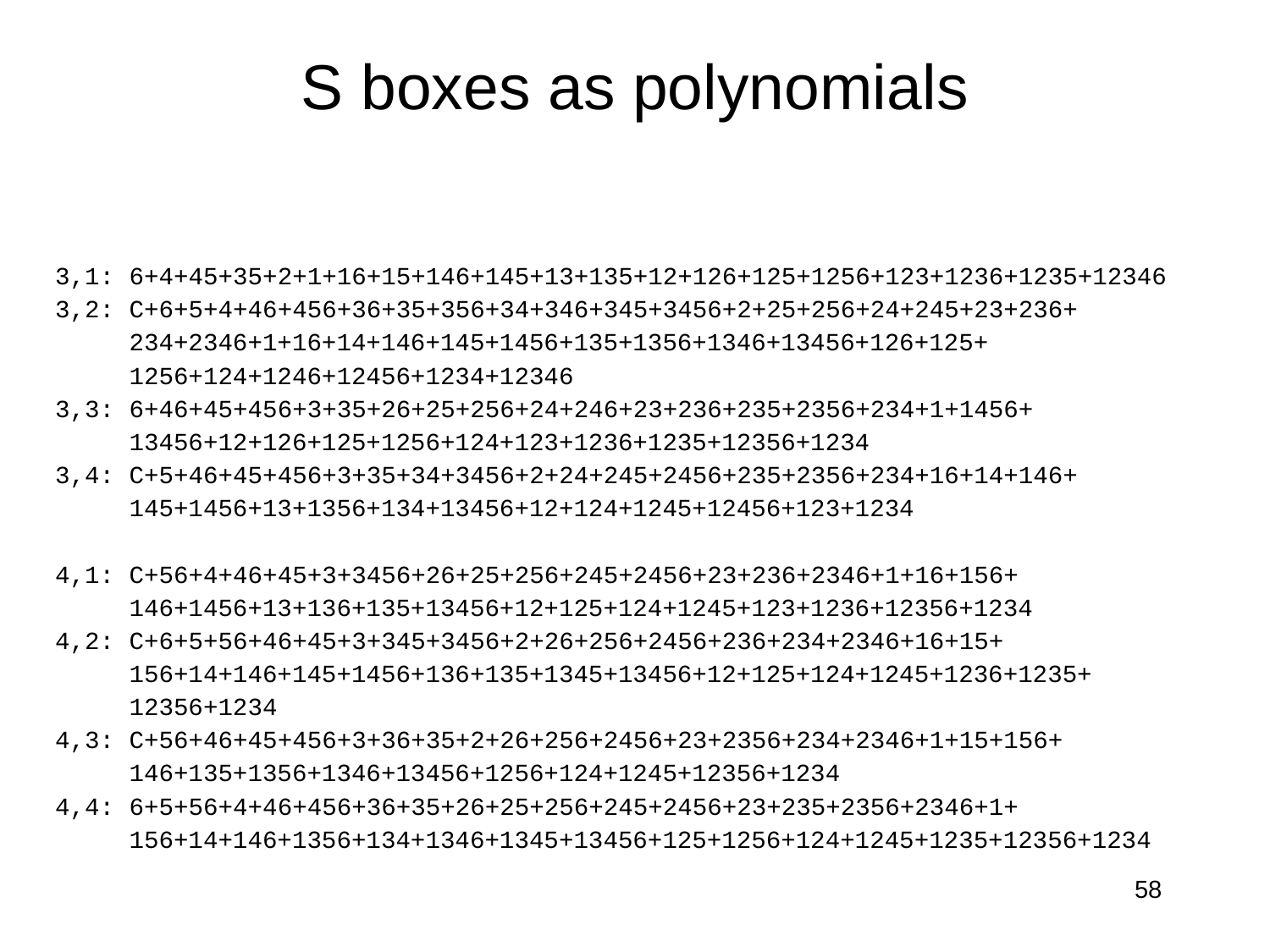

# S boxes as polynomials
3,1: 6+4+45+35+2+1+16+15+146+145+13+135+12+126+125+1256+123+1236+1235+12346
3,2: C+6+5+4+46+456+36+35+356+34+346+345+3456+2+25+256+24+245+23+236+
     234+2346+1+16+14+146+145+1456+135+1356+1346+13456+126+125+
     1256+124+1246+12456+1234+12346
3,3: 6+46+45+456+3+35+26+25+256+24+246+23+236+235+2356+234+1+1456+
     13456+12+126+125+1256+124+123+1236+1235+12356+1234
3,4: C+5+46+45+456+3+35+34+3456+2+24+245+2456+235+2356+234+16+14+146+
     145+1456+13+1356+134+13456+12+124+1245+12456+123+1234

4,1: C+56+4+46+45+3+3456+26+25+256+245+2456+23+236+2346+1+16+156+
     146+1456+13+136+135+13456+12+125+124+1245+123+1236+12356+1234
4,2: C+6+5+56+46+45+3+345+3456+2+26+256+2456+236+234+2346+16+15+
     156+14+146+145+1456+136+135+1345+13456+12+125+124+1245+1236+1235+
     12356+1234
4,3: C+56+46+45+456+3+36+35+2+26+256+2456+23+2356+234+2346+1+15+156+
     146+135+1356+1346+13456+1256+124+1245+12356+1234
4,4: 6+5+56+4+46+456+36+35+26+25+256+245+2456+23+235+2356+2346+1+
     156+14+146+1356+134+1346+1345+13456+125+1256+124+1245+1235+12356+1234

58